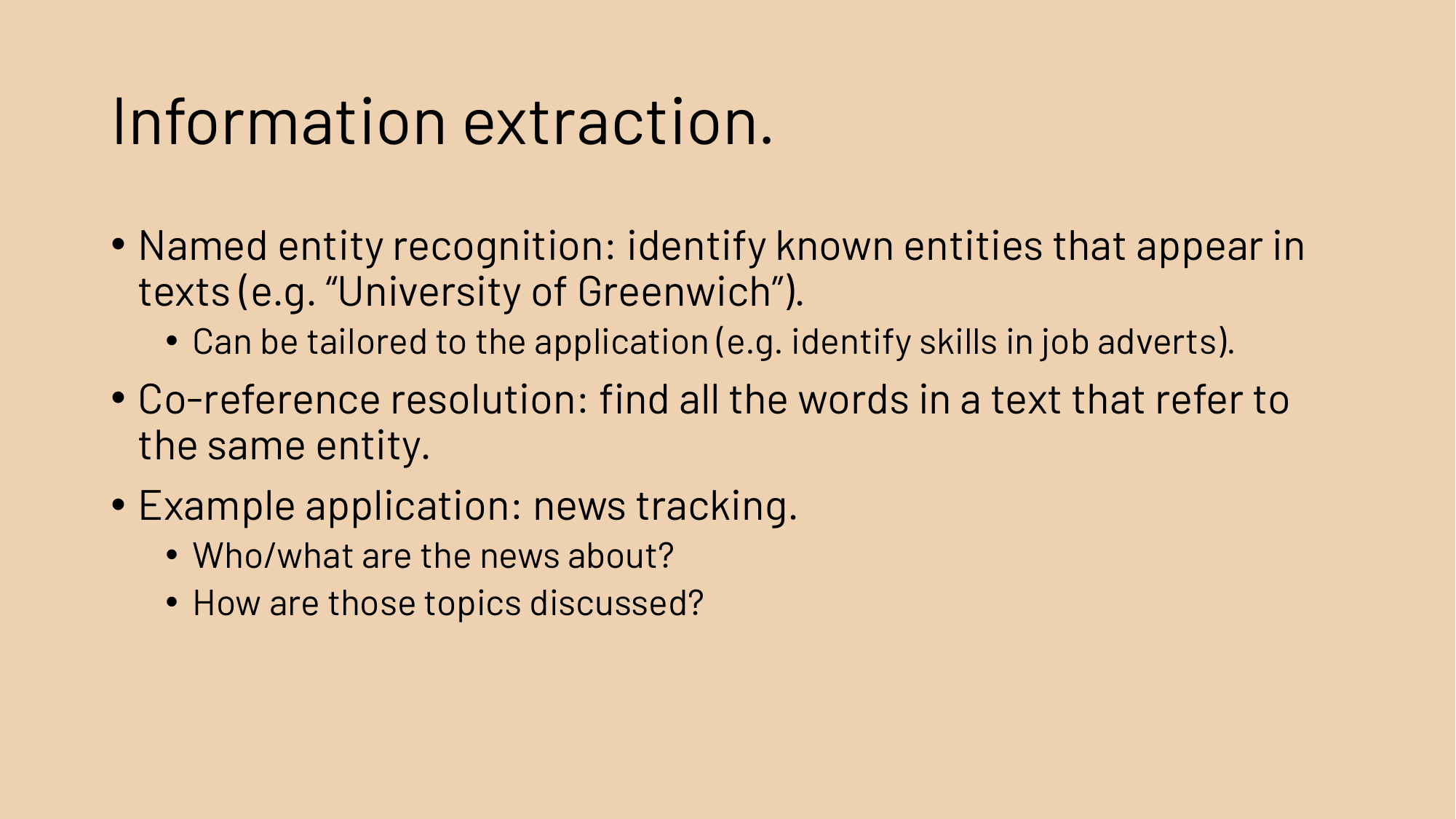

# Information extraction.
Named entity recognition: identify known entities that appear in texts (e.g. “University of Greenwich”).
Can be tailored to the application (e.g. identify skills in job adverts).
Co-reference resolution: find all the words in a text that refer to the same entity.
Example application: news tracking.
Who/what are the news about?
How are those topics discussed?